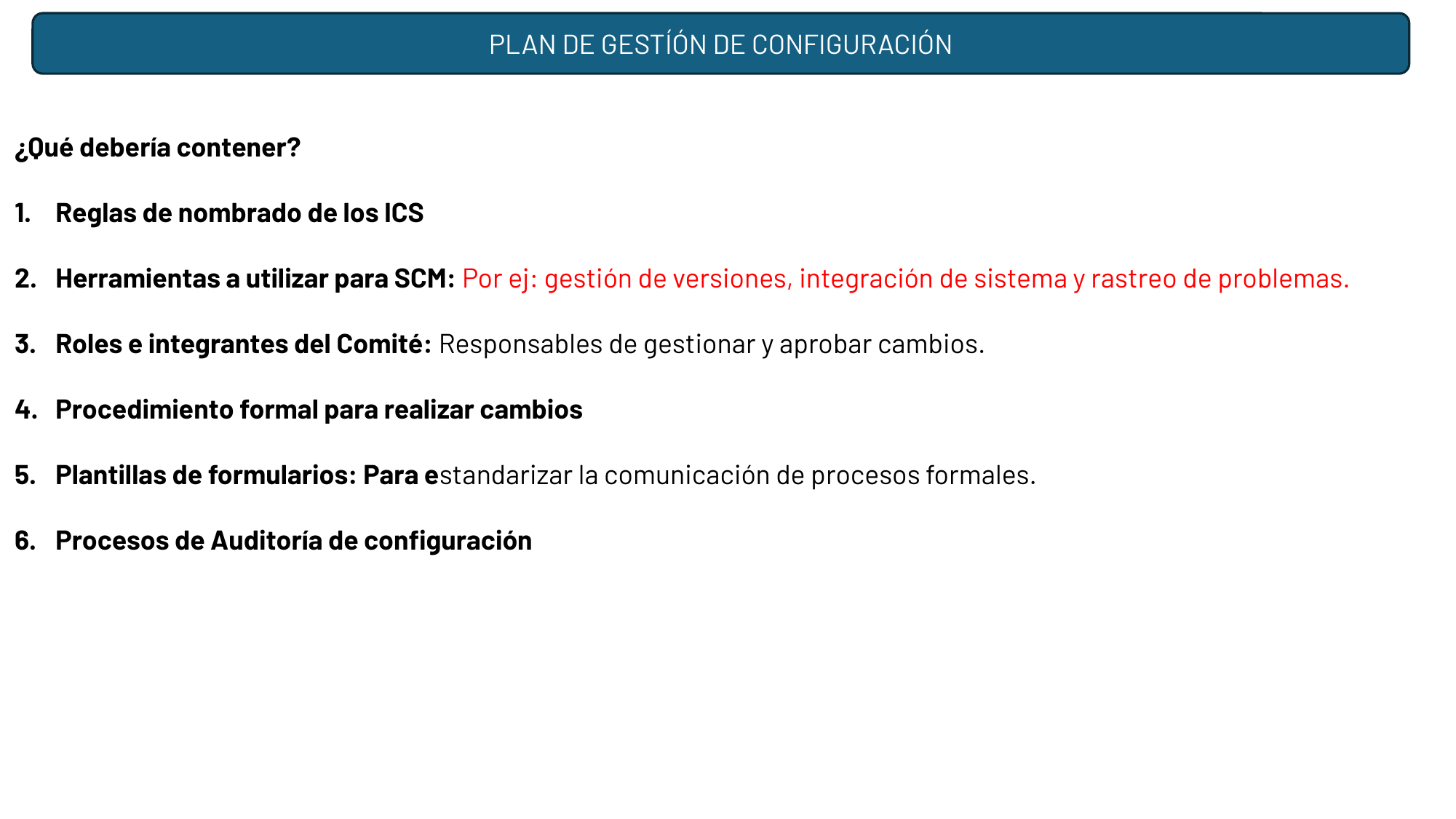

PLAN DE GESTÍÓN DE CONFIGURACIÓN
¿Qué debería contener?

Reglas de nombrado de los ICS

Herramientas a utilizar para SCM: Por ej: gestión de versiones, integración de sistema y rastreo de problemas.

Roles e integrantes del Comité: Responsables de gestionar y aprobar cambios.

Procedimiento formal para realizar cambios

Plantillas de formularios: Para estandarizar la comunicación de procesos formales.

Procesos de Auditoría de configuración